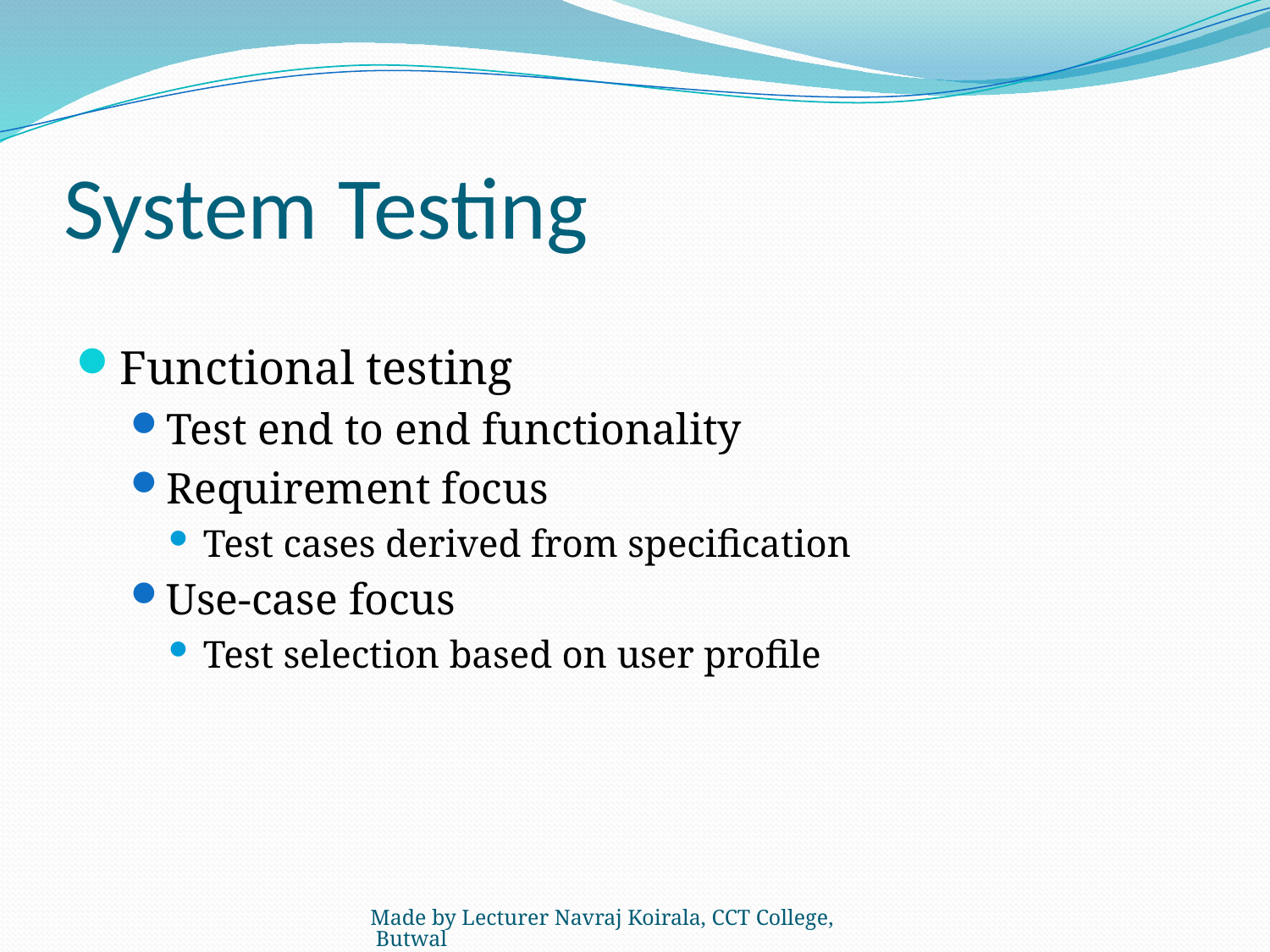

# System Testing

Functional testing
Test end to end functionality
Requirement focus
Test cases derived from specification
Use-case focus
Test selection based on user profile
Made by Lecturer Navraj Koirala, CCT College, Butwal